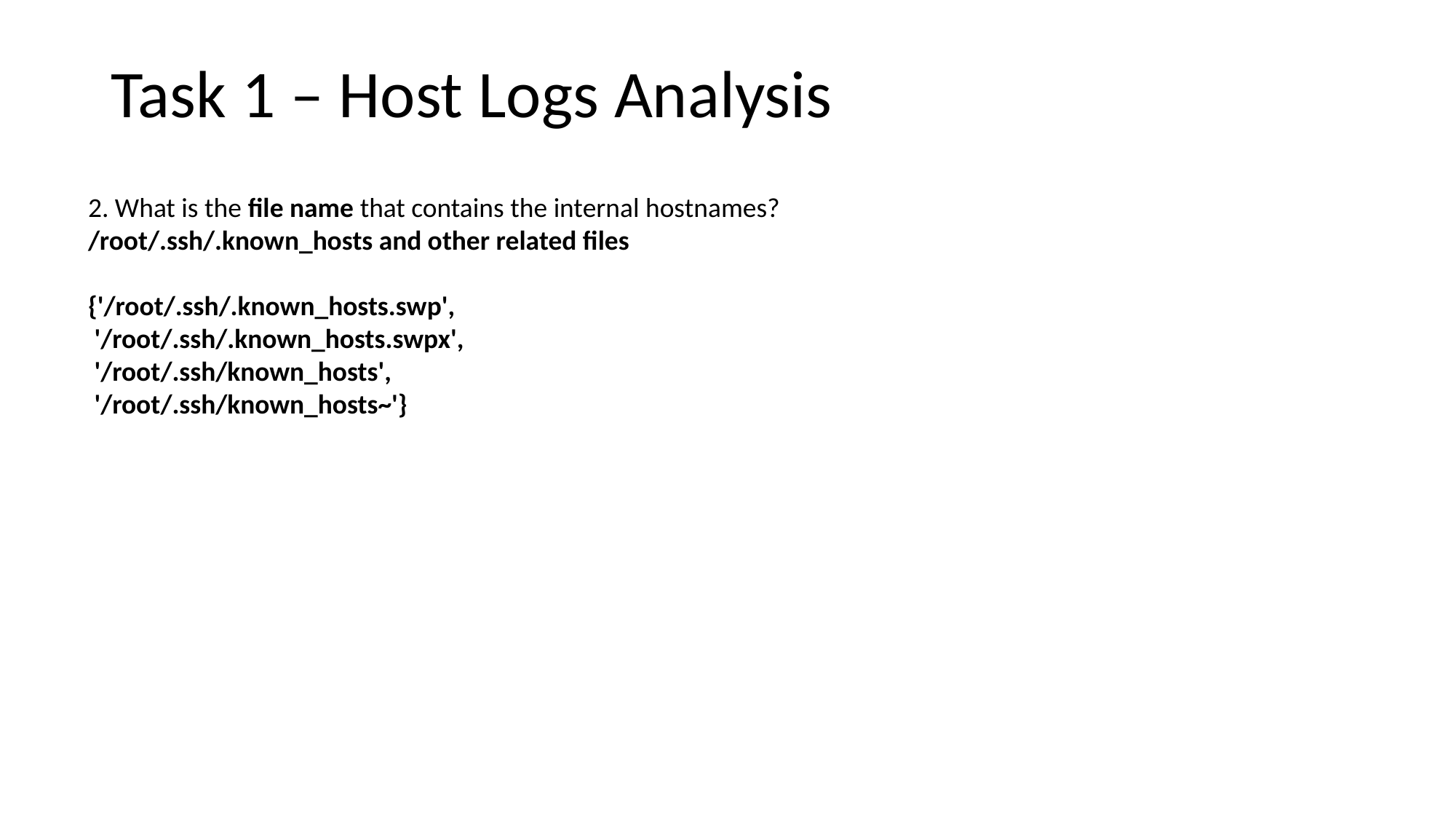

# Task 1 – Host Logs Analysis
2. What is the file name that contains the internal hostnames?
/root/.ssh/.known_hosts and other related files

{'/root/.ssh/.known_hosts.swp',
 '/root/.ssh/.known_hosts.swpx',
 '/root/.ssh/known_hosts',
 '/root/.ssh/known_hosts~'}